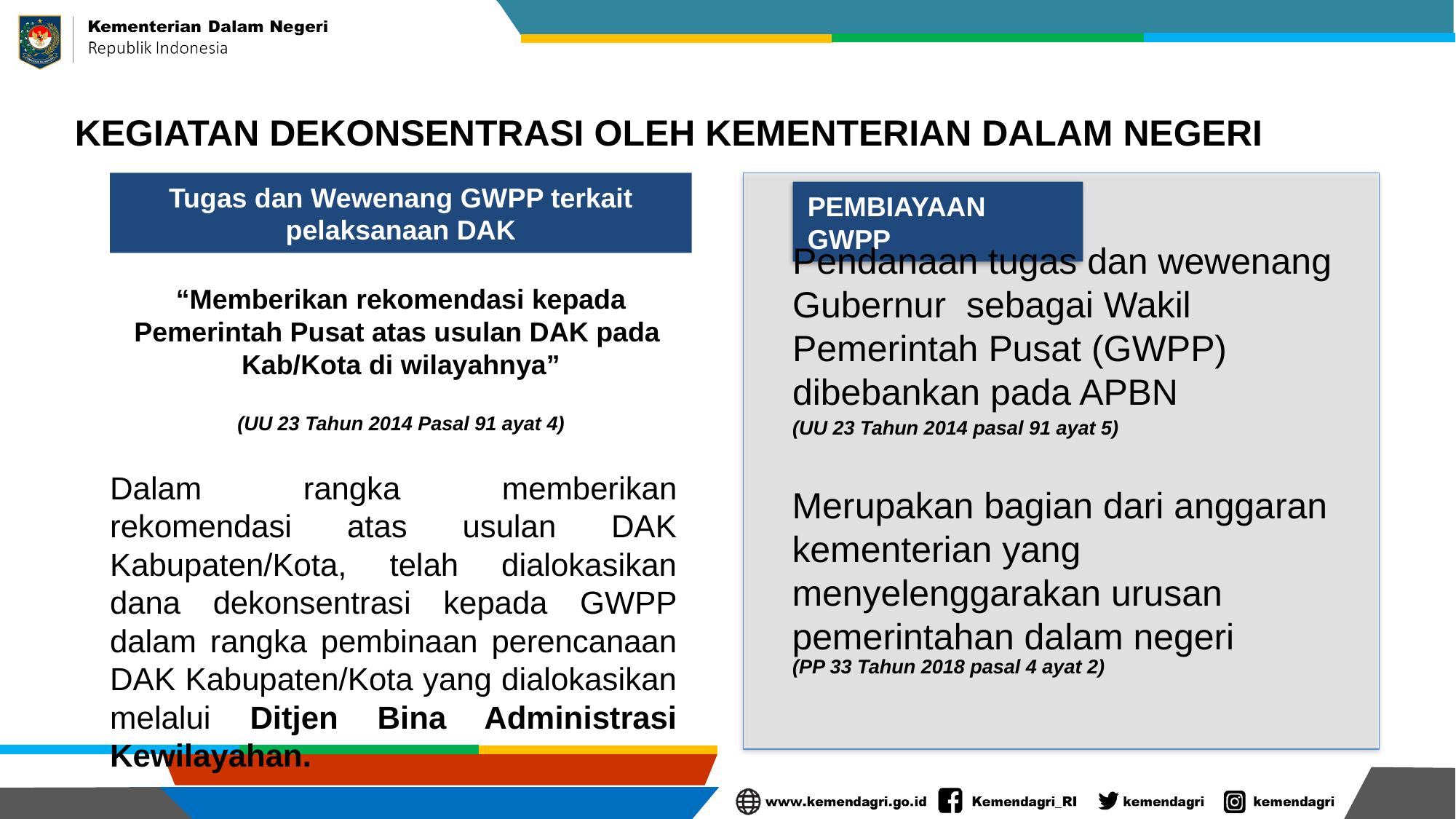

KEGIATAN DEKONSENTRASI OLEH KEMENTERIAN DALAM NEGERI
Tugas dan Wewenang GWPP terkait pelaksanaan DAK

PEMBIAYAAN GWPP
Pendanaan tugas dan wewenang Gubernur  sebagai Wakil Pemerintah Pusat (GWPP) dibebankan pada APBN
“Memberikan rekomendasi kepada Pemerintah Pusat atas usulan DAK pada  Kab/Kota di wilayahnya”
(UU 23 Tahun 2014 Pasal 91 ayat 4)
(UU 23 Tahun 2014 pasal 91 ayat 5)
Dalam rangka memberikan rekomendasi atas usulan DAK Kabupaten/Kota, telah dialokasikan dana dekonsentrasi kepada GWPP dalam rangka pembinaan perencanaan DAK Kabupaten/Kota yang dialokasikan melalui Ditjen Bina Administrasi Kewilayahan.
Merupakan bagian dari anggaran kementerian yang menyelenggarakan urusan pemerintahan dalam negeri
(PP 33 Tahun 2018 pasal 4 ayat 2)
8